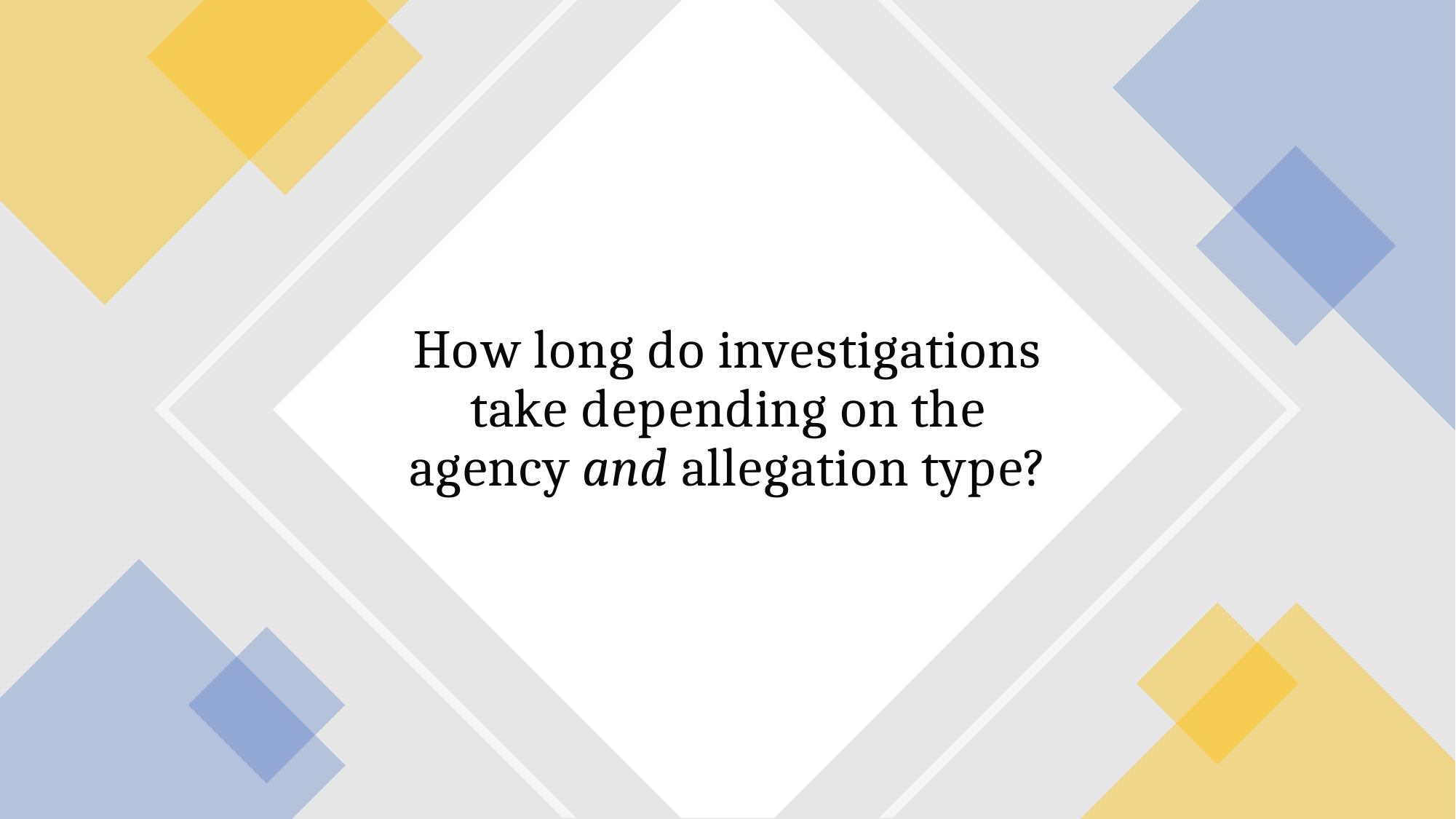

# How long do investigations take depending on the agency and allegation type?